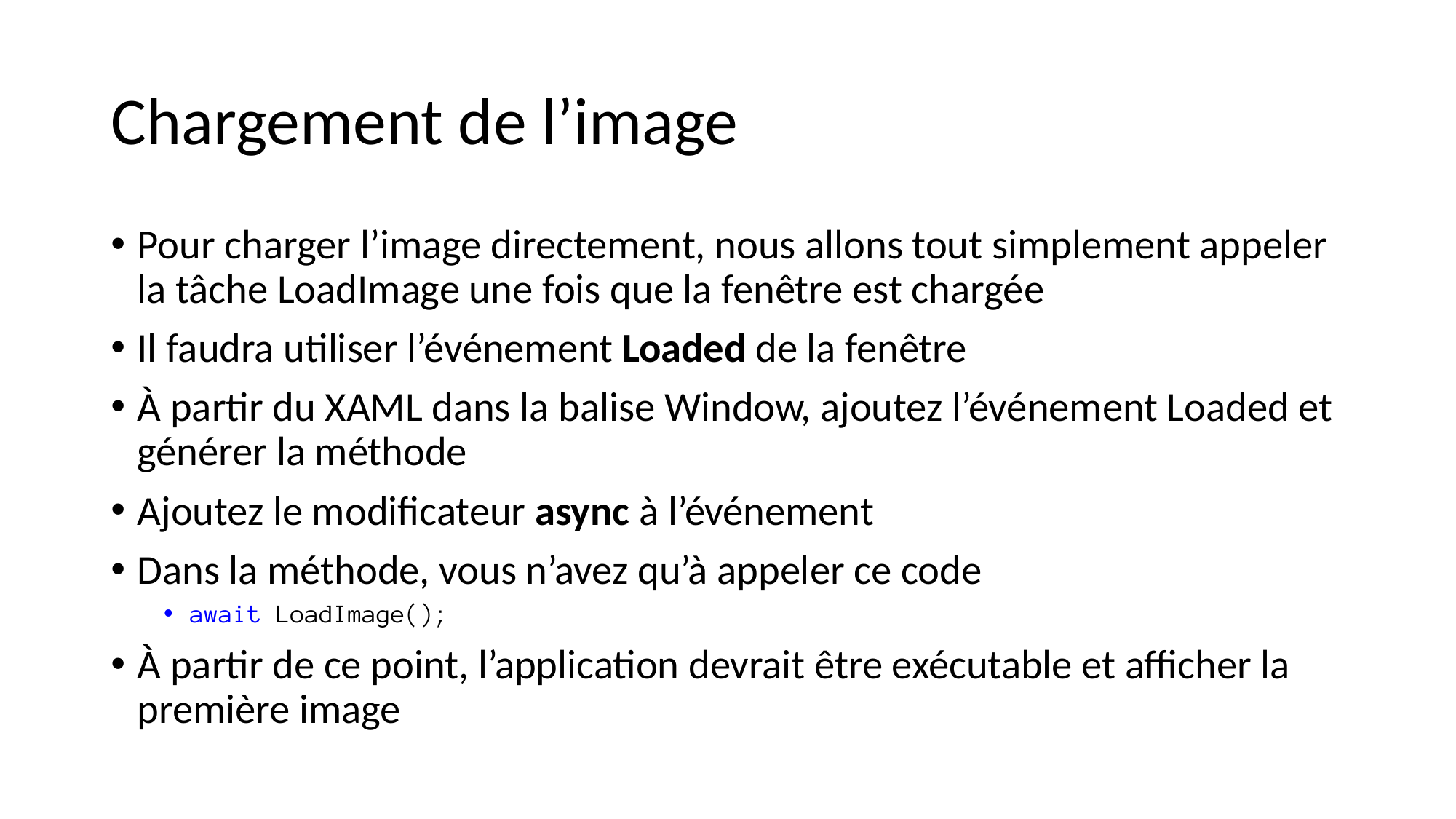

# Chargement de l’image
Pour charger l’image directement, nous allons tout simplement appeler la tâche LoadImage une fois que la fenêtre est chargée
Il faudra utiliser l’événement Loaded de la fenêtre
À partir du XAML dans la balise Window, ajoutez l’événement Loaded et générer la méthode
Ajoutez le modificateur async à l’événement
Dans la méthode, vous n’avez qu’à appeler ce code
await LoadImage();
À partir de ce point, l’application devrait être exécutable et afficher la première image